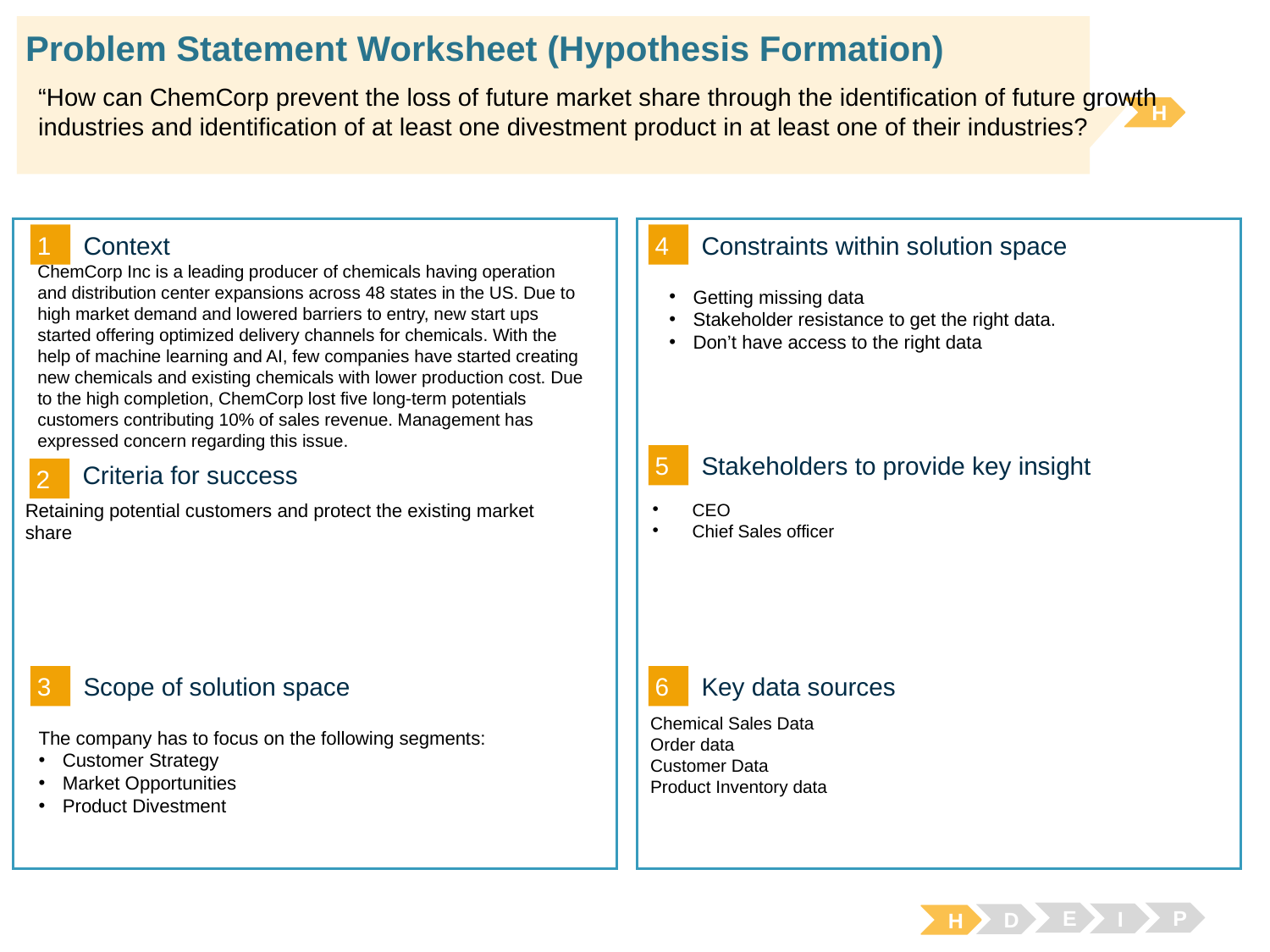

# Problem Statement Worksheet (Hypothesis Formation)
“How can ChemCorp prevent the loss of future market share through the identification of future growth industries and identification of at least one divestment product in at least one of their industries?
H

1
4
Context
Constraints within solution space
ChemCorp Inc is a leading producer of chemicals having operation and distribution center expansions across 48 states in the US. Due to high market demand and lowered barriers to entry, new start ups started offering optimized delivery channels for chemicals. With the help of machine learning and AI, few companies have started creating new chemicals and existing chemicals with lower production cost. Due to the high completion, ChemCorp lost five long-term potentials customers contributing 10% of sales revenue. Management has expressed concern regarding this issue.
Getting missing data
Stakeholder resistance to get the right data.
Don’t have access to the right data

5
Stakeholders to provide key insight
2
Criteria for success
Retaining potential customers and protect the existing market share
CEO
Chief Sales officer

3
6
Key data sources
Scope of solution space
Chemical Sales Data
Order data
Customer Data
Product Inventory data
The company has to focus on the following segments:
Customer Strategy
Market Opportunities
Product Divestment

E
P
I
D
H